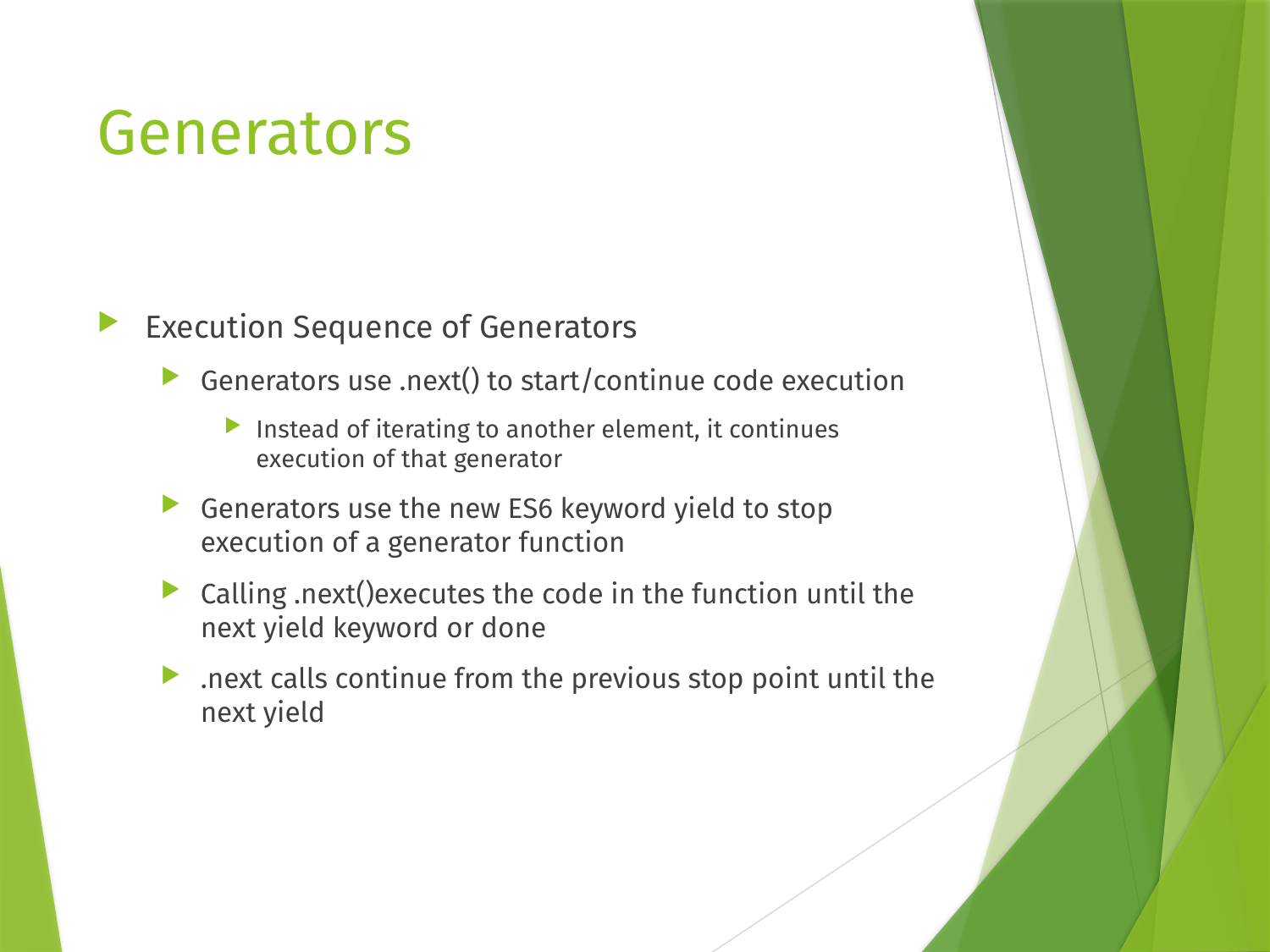

# Generators
Execution Sequence of Generators
Generators use .next() to start/continue code execution
Instead of iterating to another element, it continues execution of that generator
Generators use the new ES6 keyword yield to stop execution of a generator function
Calling .next()executes the code in the function until the next yield keyword or done
.next calls continue from the previous stop point until the next yield